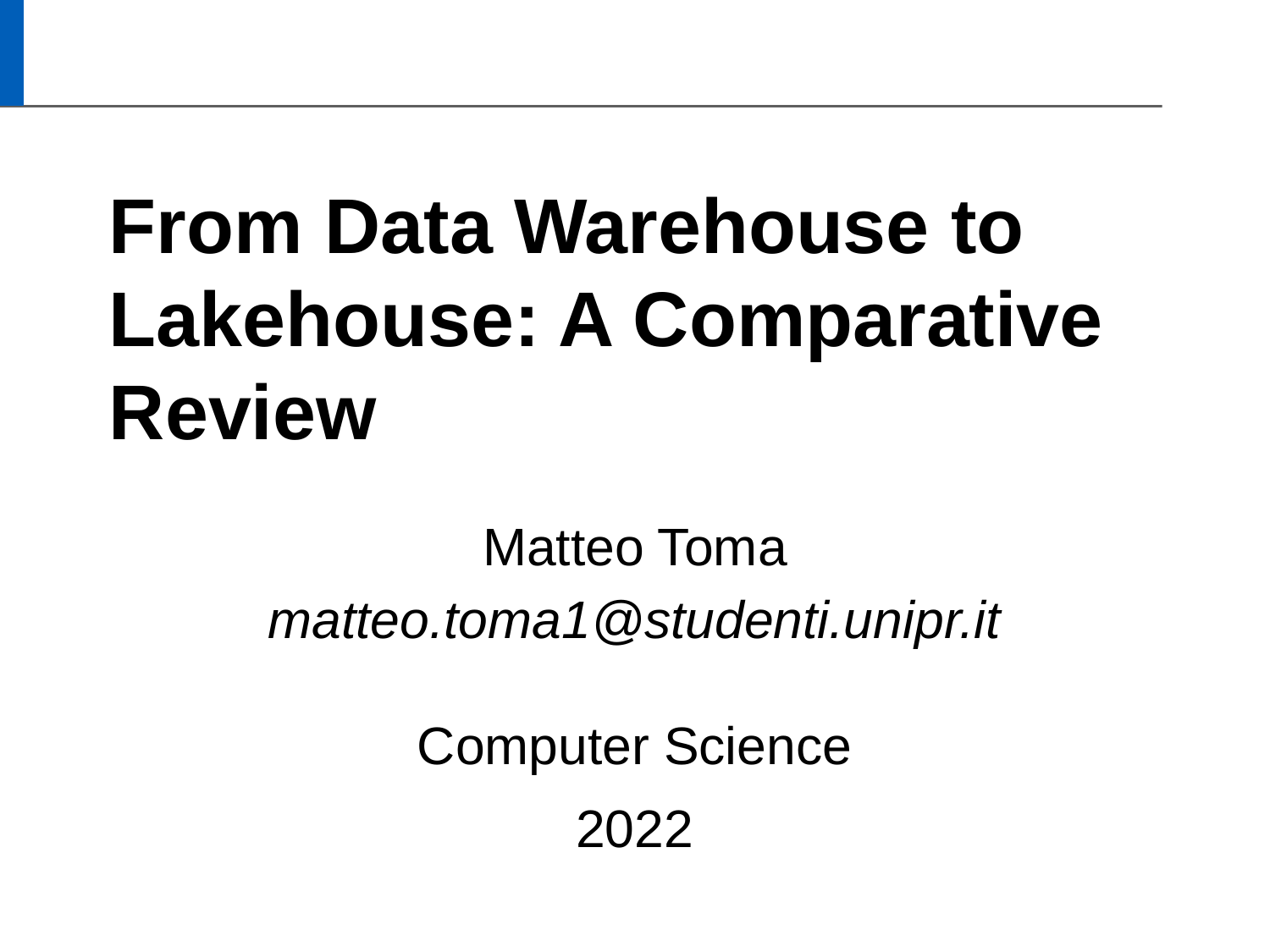

# From Data Warehouse to Lakehouse: A Comparative Review
Matteo Toma
matteo.toma1@studenti.unipr.it
Computer Science
2022